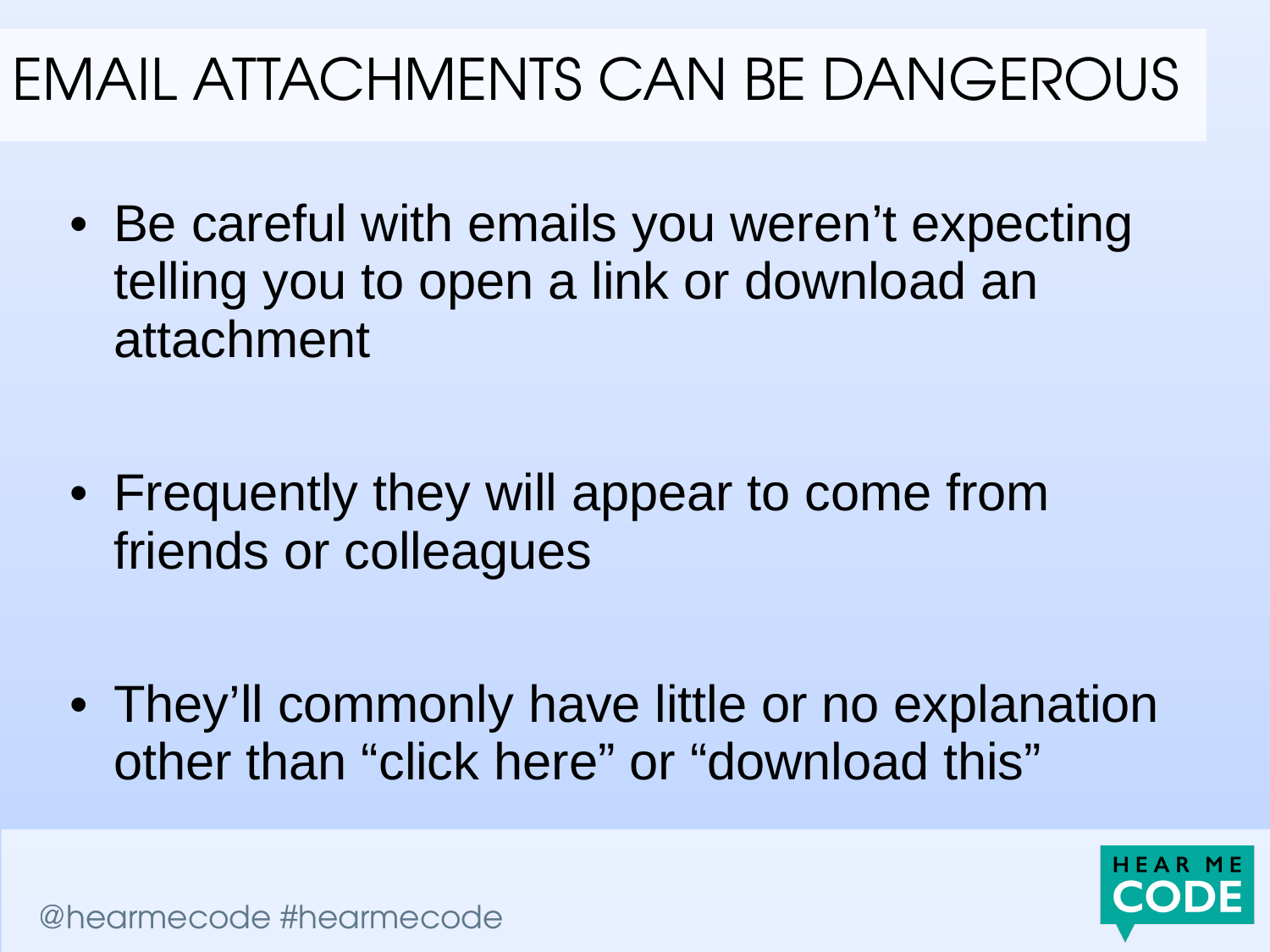

email attachments can be dangerous
Be careful with emails you weren’t expecting telling you to open a link or download an attachment

Frequently they will appear to come from friends or colleagues

They’ll commonly have little or no explanation other than “click here” or “download this”
45